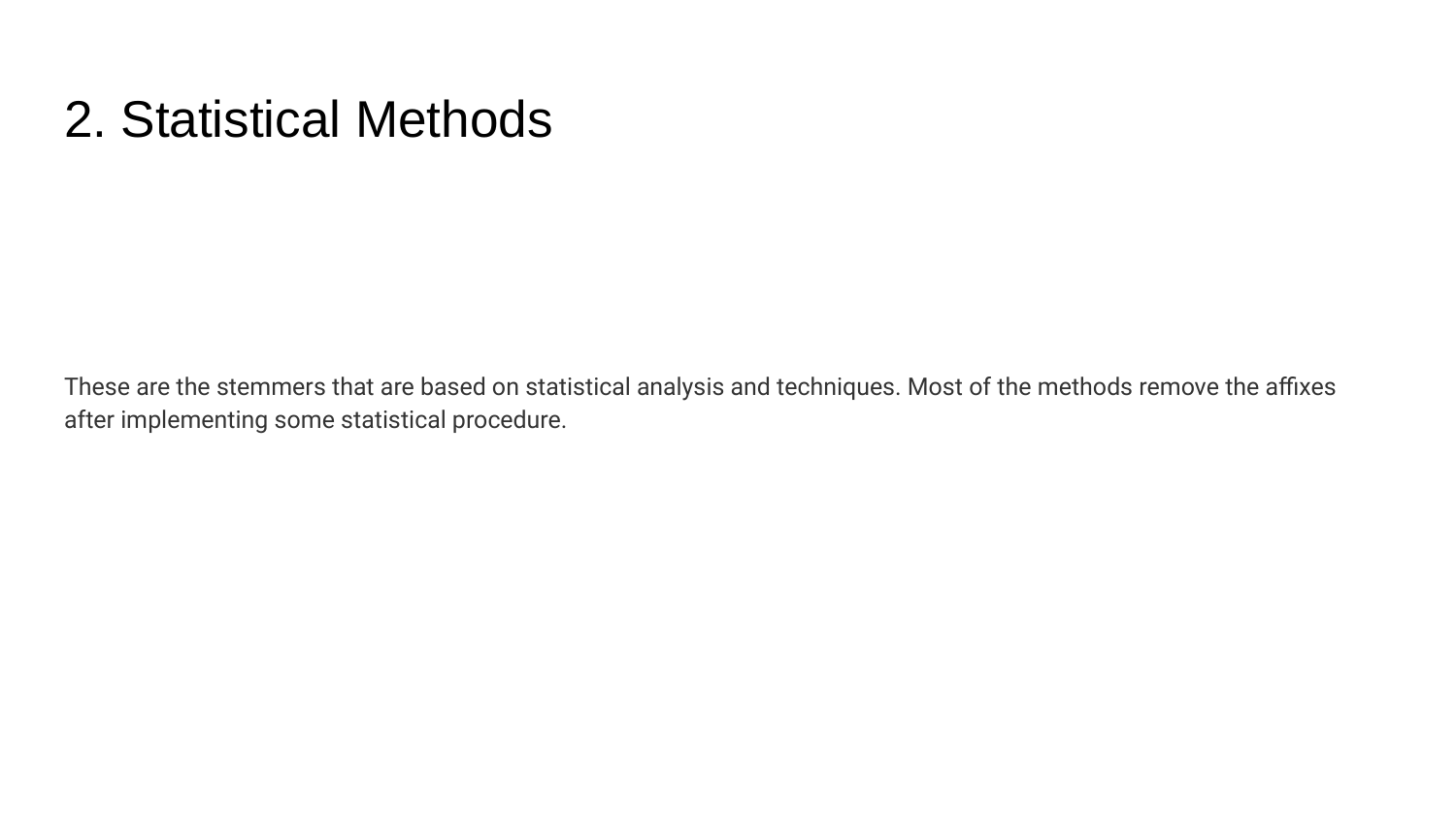

# 2. Statistical Methods

These are the stemmers that are based on statistical analysis and techniques. Most of the methods remove the affixes after implementing some statistical procedure.